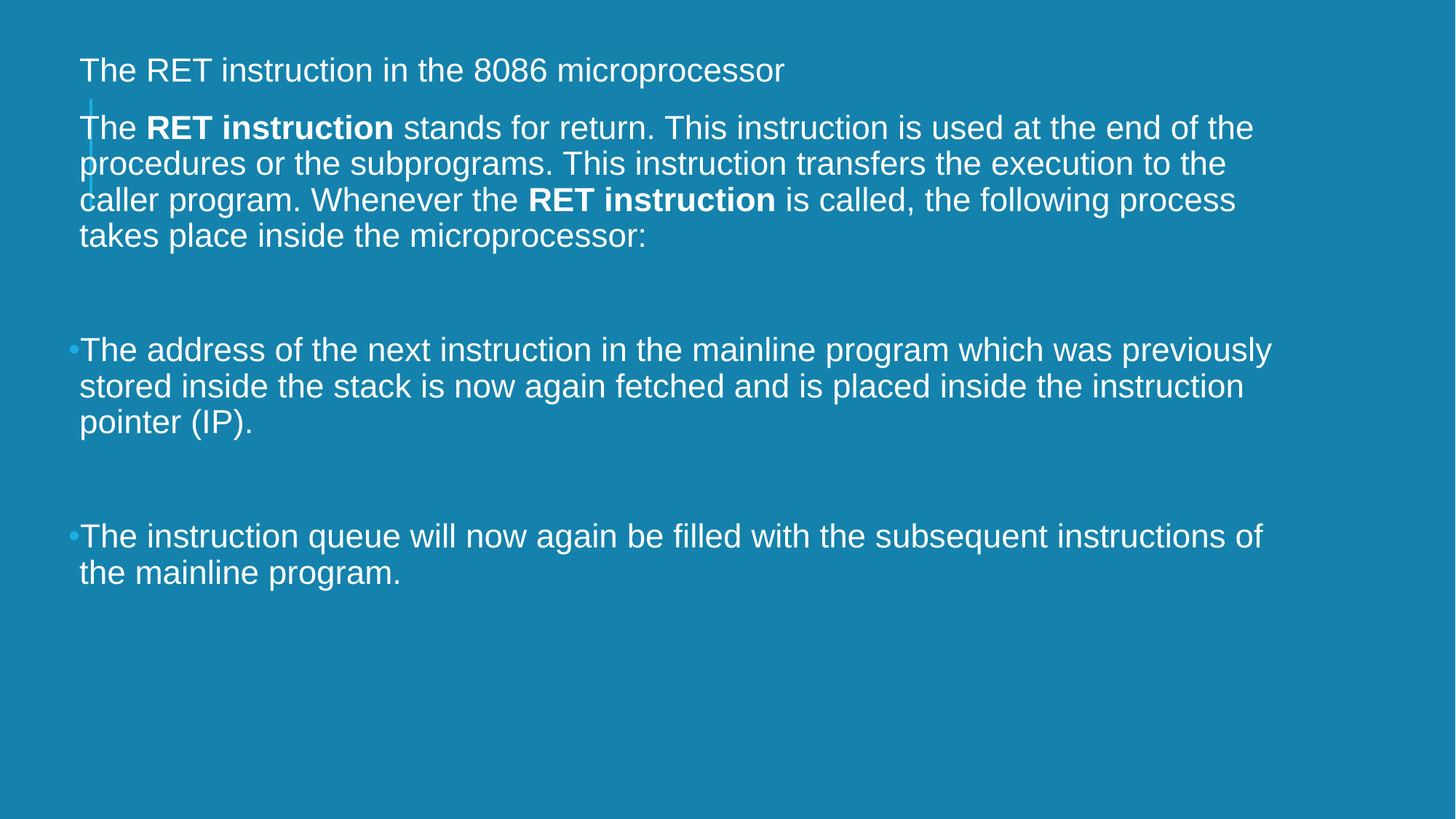

The RET instruction in the 8086 microprocessor
The RET instruction stands for return. This instruction is used at the end of the procedures or the subprograms. This instruction transfers the execution to the caller program. Whenever the RET instruction is called, the following process takes place inside the microprocessor:

The address of the next instruction in the mainline program which was previously stored inside the stack is now again fetched and is placed inside the instruction pointer (IP).

The instruction queue will now again be filled with the subsequent instructions of the mainline program.